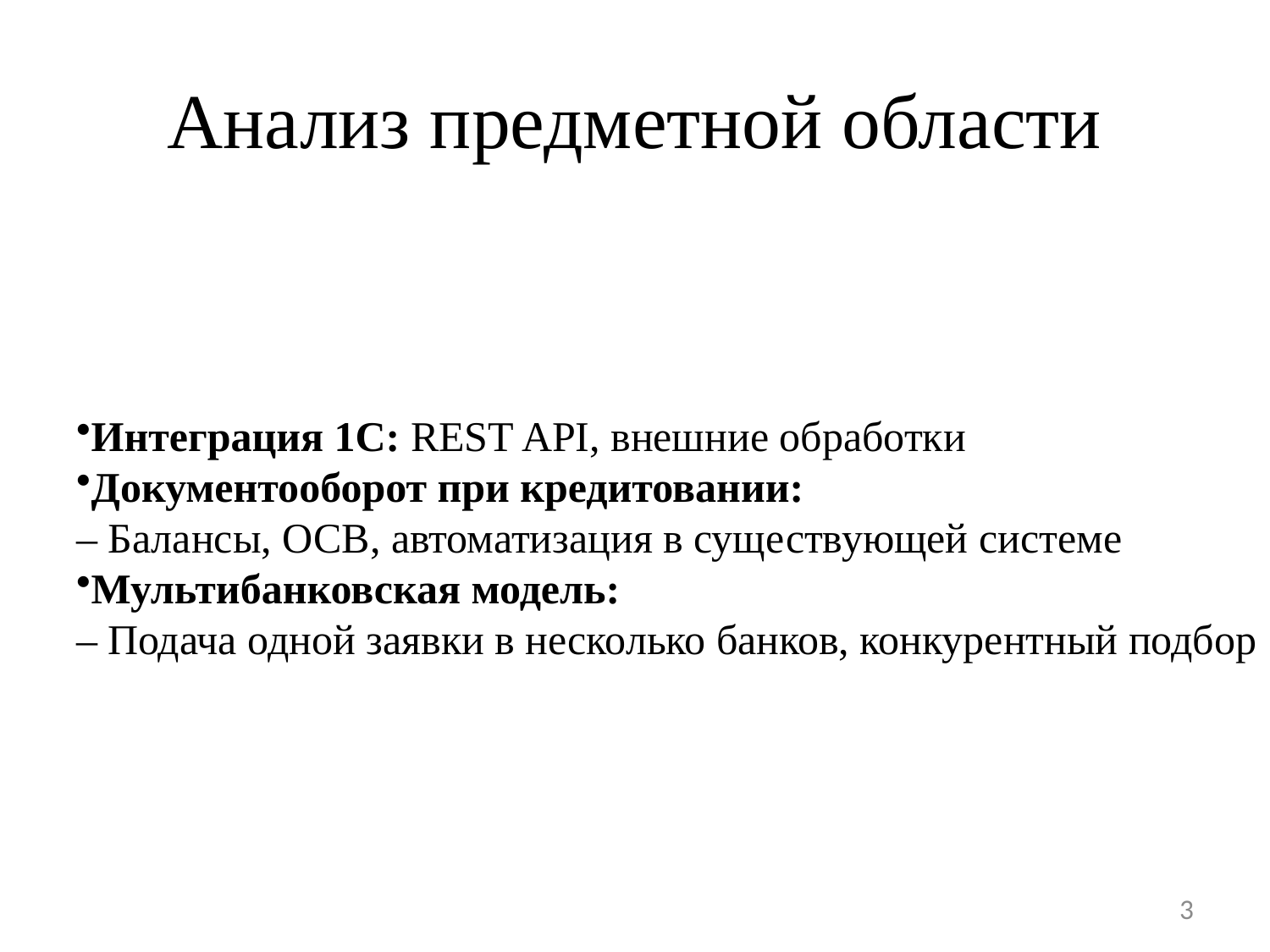

# Анализ предметной области
Интеграция 1С: REST API, внешние обработки
Документооборот при кредитовании:
– Балансы, ОСВ, автоматизация в существующей системе
Мультибанковская модель:
– Подача одной заявки в несколько банков, конкурентный подбор
3